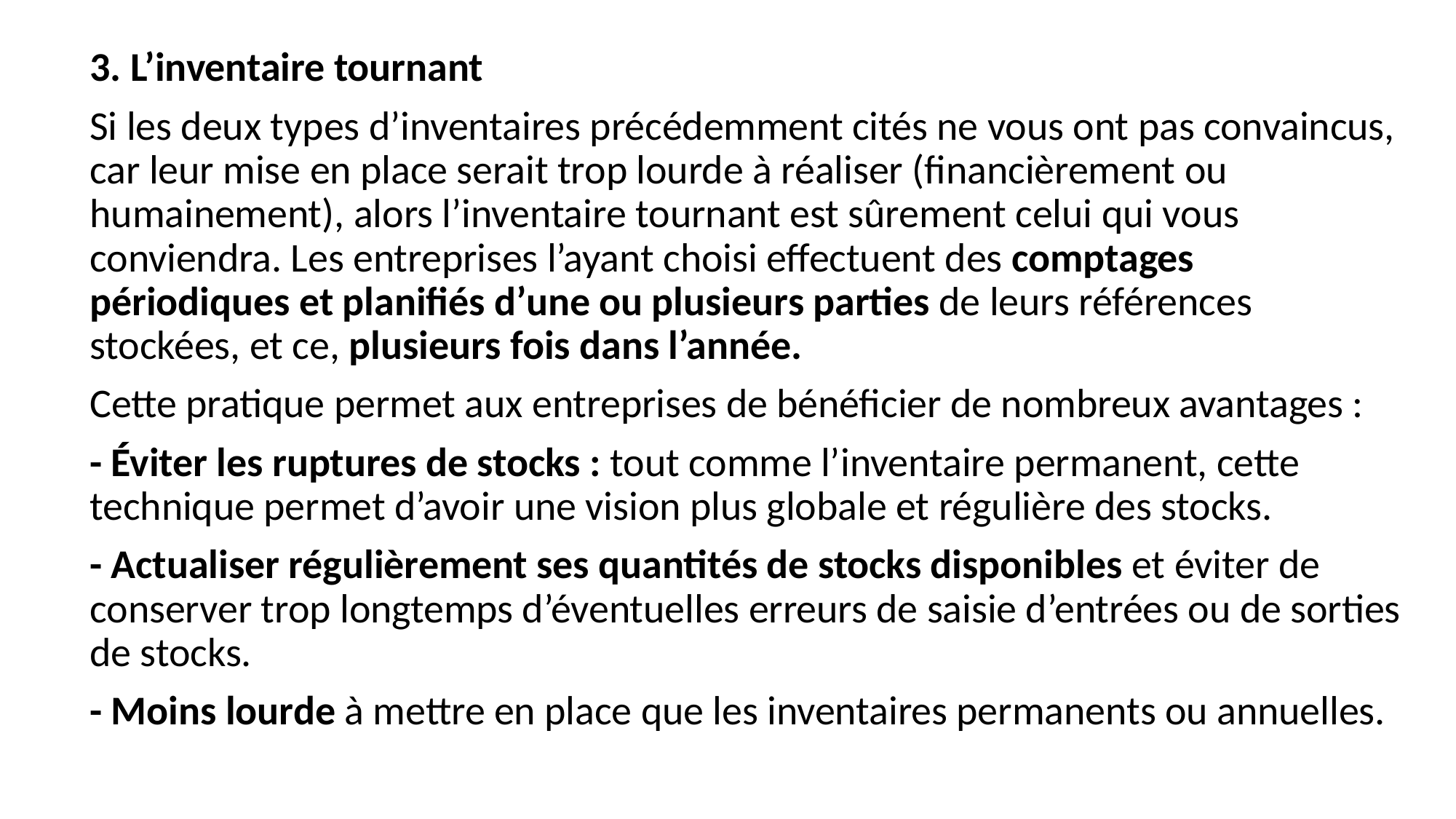

3. L’inventaire tournant
Si les deux types d’inventaires précédemment cités ne vous ont pas convaincus, car leur mise en place serait trop lourde à réaliser (financièrement ou humainement), alors l’inventaire tournant est sûrement celui qui vous conviendra. Les entreprises l’ayant choisi effectuent des comptages périodiques et planifiés d’une ou plusieurs parties de leurs références stockées, et ce, plusieurs fois dans l’année.
Cette pratique permet aux entreprises de bénéficier de nombreux avantages :
- Éviter les ruptures de stocks : tout comme l’inventaire permanent, cette technique permet d’avoir une vision plus globale et régulière des stocks.
- Actualiser régulièrement ses quantités de stocks disponibles et éviter de conserver trop longtemps d’éventuelles erreurs de saisie d’entrées ou de sorties de stocks.
- Moins lourde à mettre en place que les inventaires permanents ou annuelles.